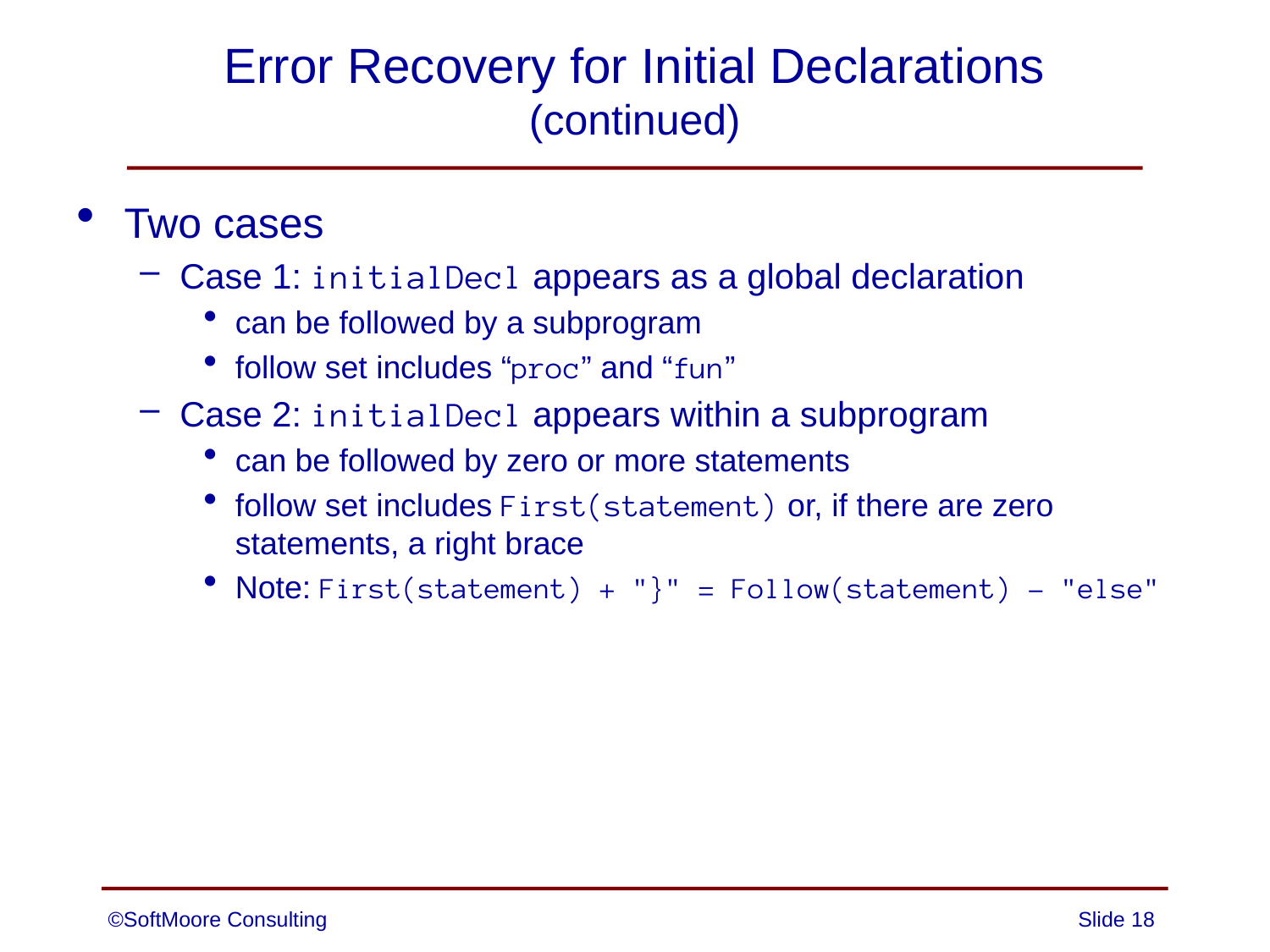

# Error Recovery for Initial Declarations (continued)
Two cases
Case 1: initialDecl appears as a global declaration
can be followed by a subprogram
follow set includes “proc” and “fun”
Case 2: initialDecl appears within a subprogram
can be followed by zero or more statements
follow set includes First(statement) or, if there are zero statements, a right brace
Note: First(statement) + "}" = Follow(statement) - "else"

©SoftMoore Consulting
Slide 18